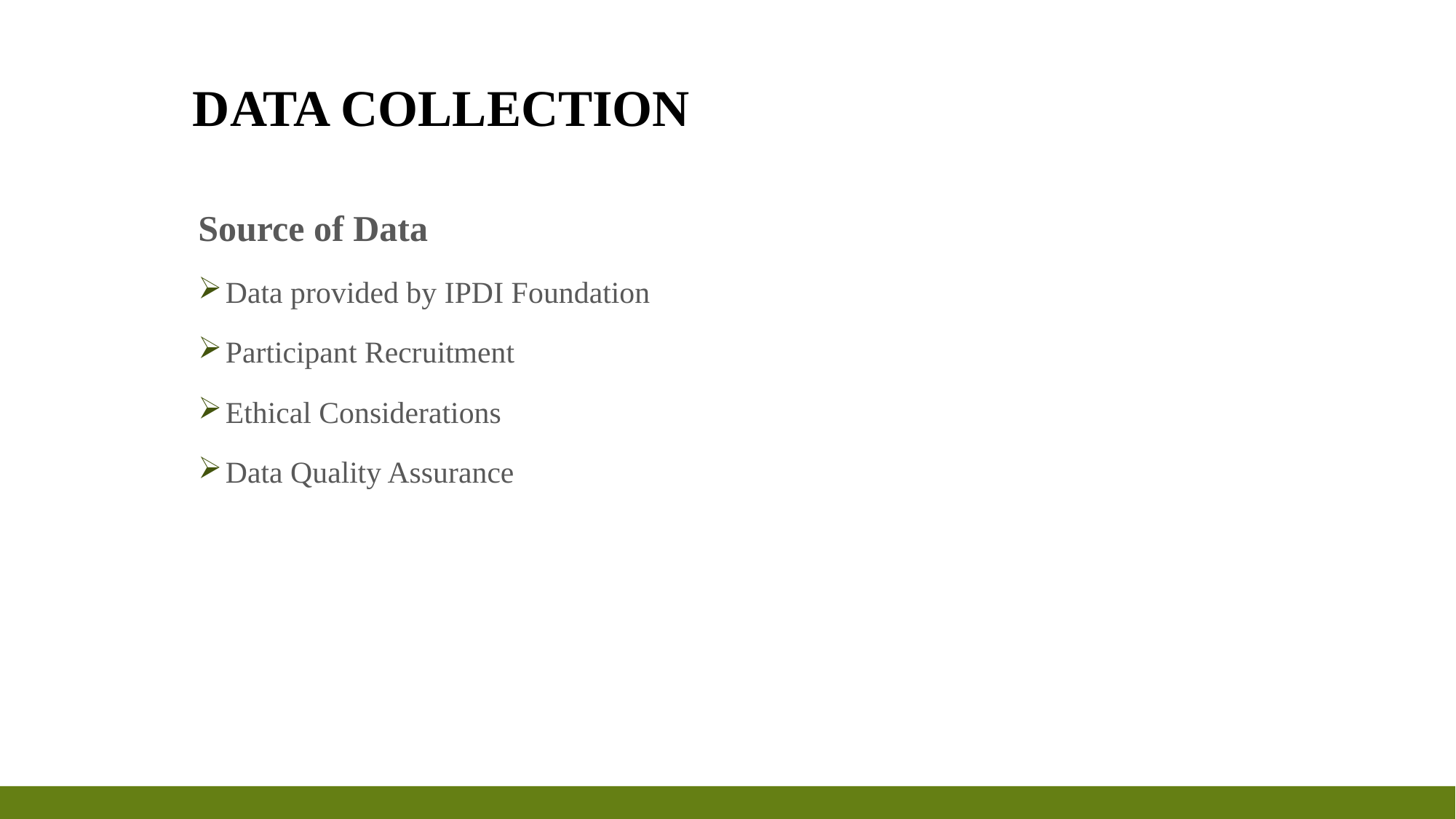

# Data collection
Source of Data
Data provided by IPDI Foundation
Participant Recruitment
Ethical Considerations
Data Quality Assurance